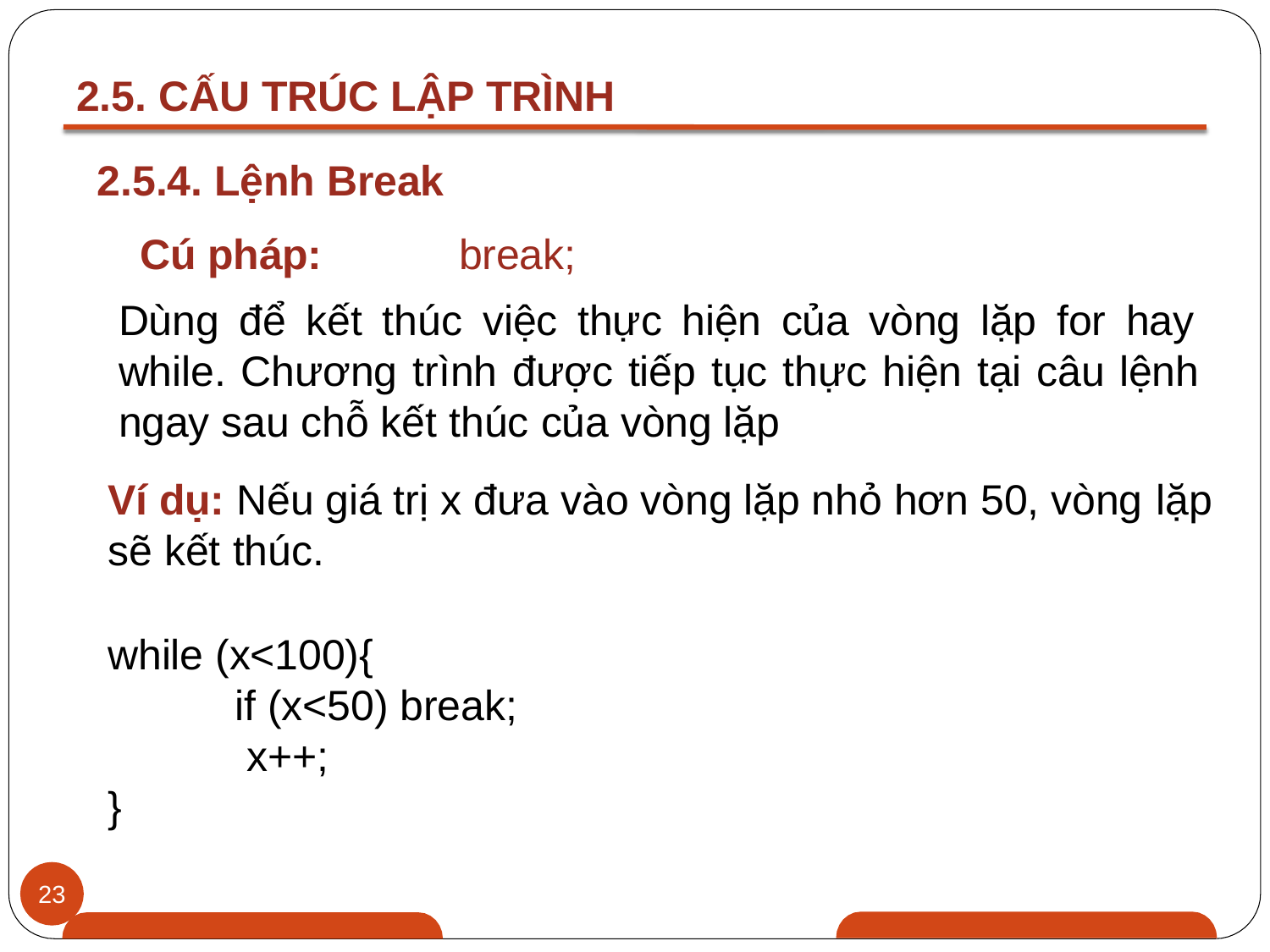

2.5. CẤU TRÚC LẬP TRÌNH
2.5.4. Lệnh Break
Cú pháp:	break;
Dùng để kết thúc việc thực hiện của vòng lặp for hay  while. Chương trình được tiếp tục thực hiện tại câu lệnh  ngay sau chỗ kết thúc của vòng lặp
Ví dụ: Nếu giá trị x đưa vào vòng lặp nhỏ hơn 50, vòng lặp
sẽ kết thúc.

while (x<100){
if (x<50) break;  x++;
}
23